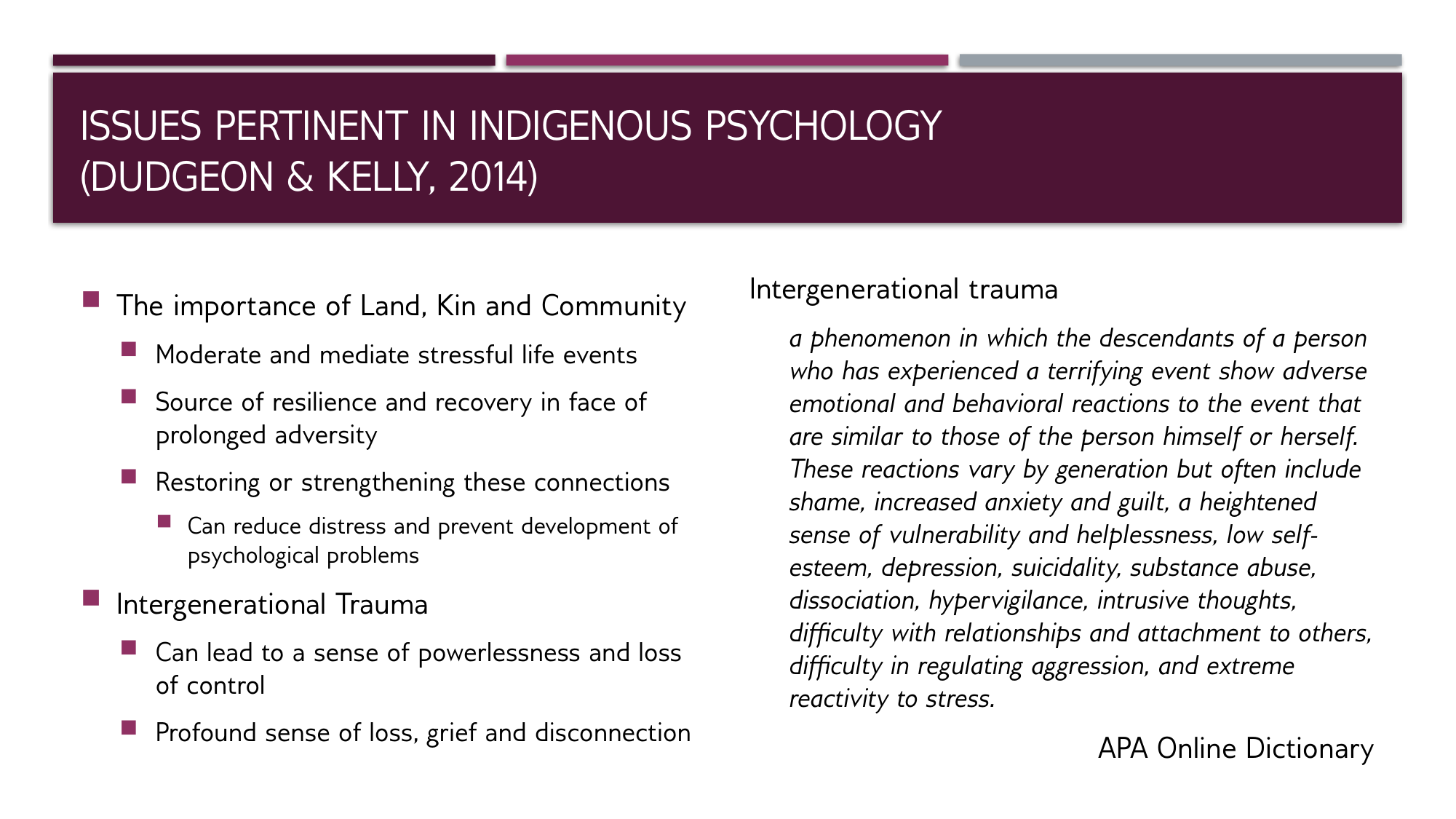

# Issues pertinent in Indigenous Psychology (Dudgeon & Kelly, 2014)
The importance of Land, Kin and Community
Moderate and mediate stressful life events
Source of resilience and recovery in face of prolonged adversity
Restoring or strengthening these connections
Can reduce distress and prevent development of psychological problems
Intergenerational Trauma
Can lead to a sense of powerlessness and loss of control
Profound sense of loss, grief and disconnection
Intergenerational trauma
a phenomenon in which the descendants of a person who has experienced a terrifying event show adverse emotional and behavioral reactions to the event that are similar to those of the person himself or herself. These reactions vary by generation but often include shame, increased anxiety and guilt, a heightened sense of vulnerability and helplessness, low self-esteem, depression, suicidality, substance abuse, dissociation, hypervigilance, intrusive thoughts, difficulty with relationships and attachment to others, difficulty in regulating aggression, and extreme reactivity to stress.
APA Online Dictionary